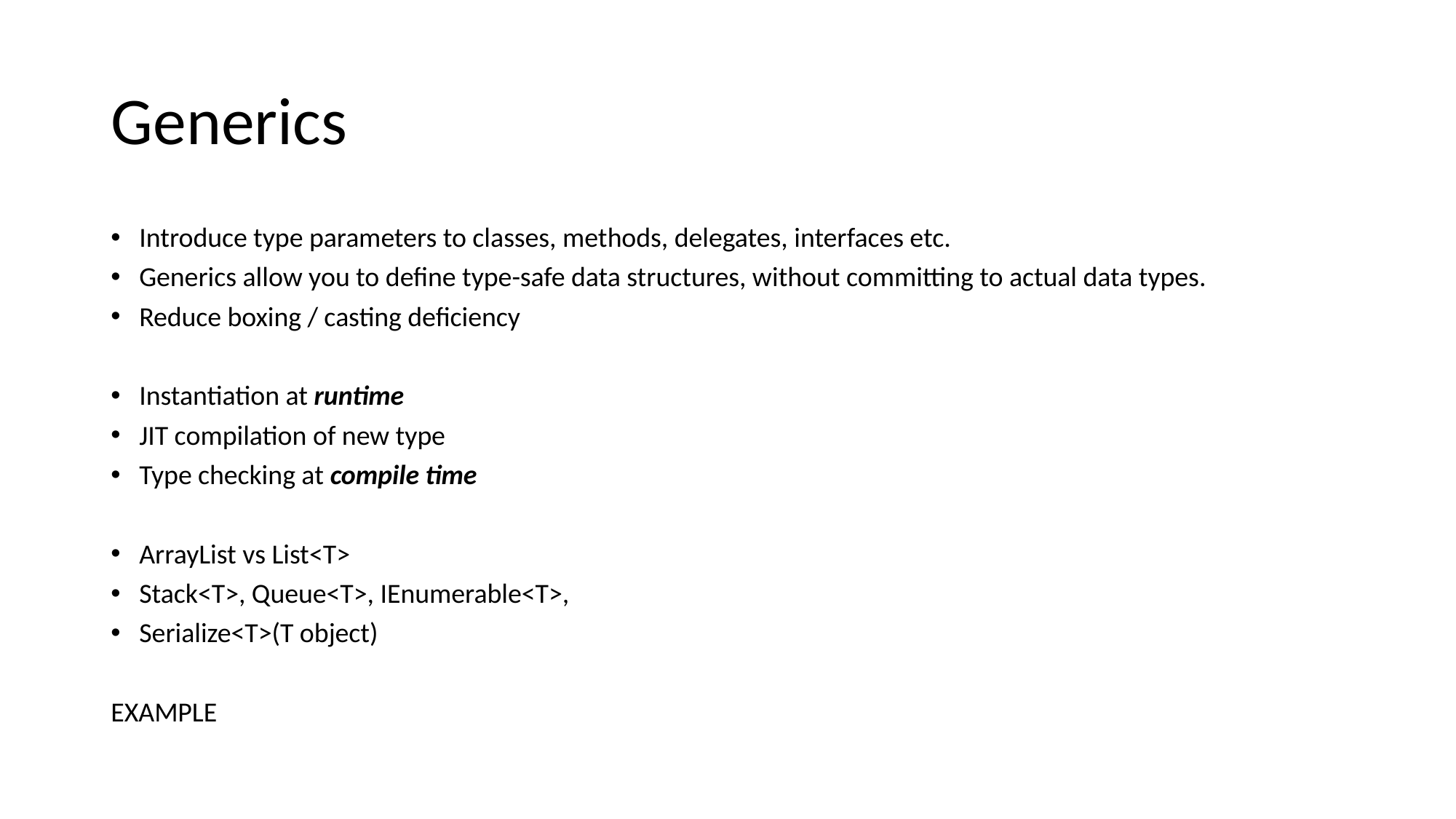

# Generics
Introduce type parameters to classes, methods, delegates, interfaces etc.
Generics allow you to define type-safe data structures, without committing to actual data types.
Reduce boxing / casting deficiency

Instantiation at runtime
JIT compilation of new type
Type checking at compile time

ArrayList vs List<T>
Stack<T>, Queue<T>, IEnumerable<T>,
Serialize<T>(T object)

EXAMPLE